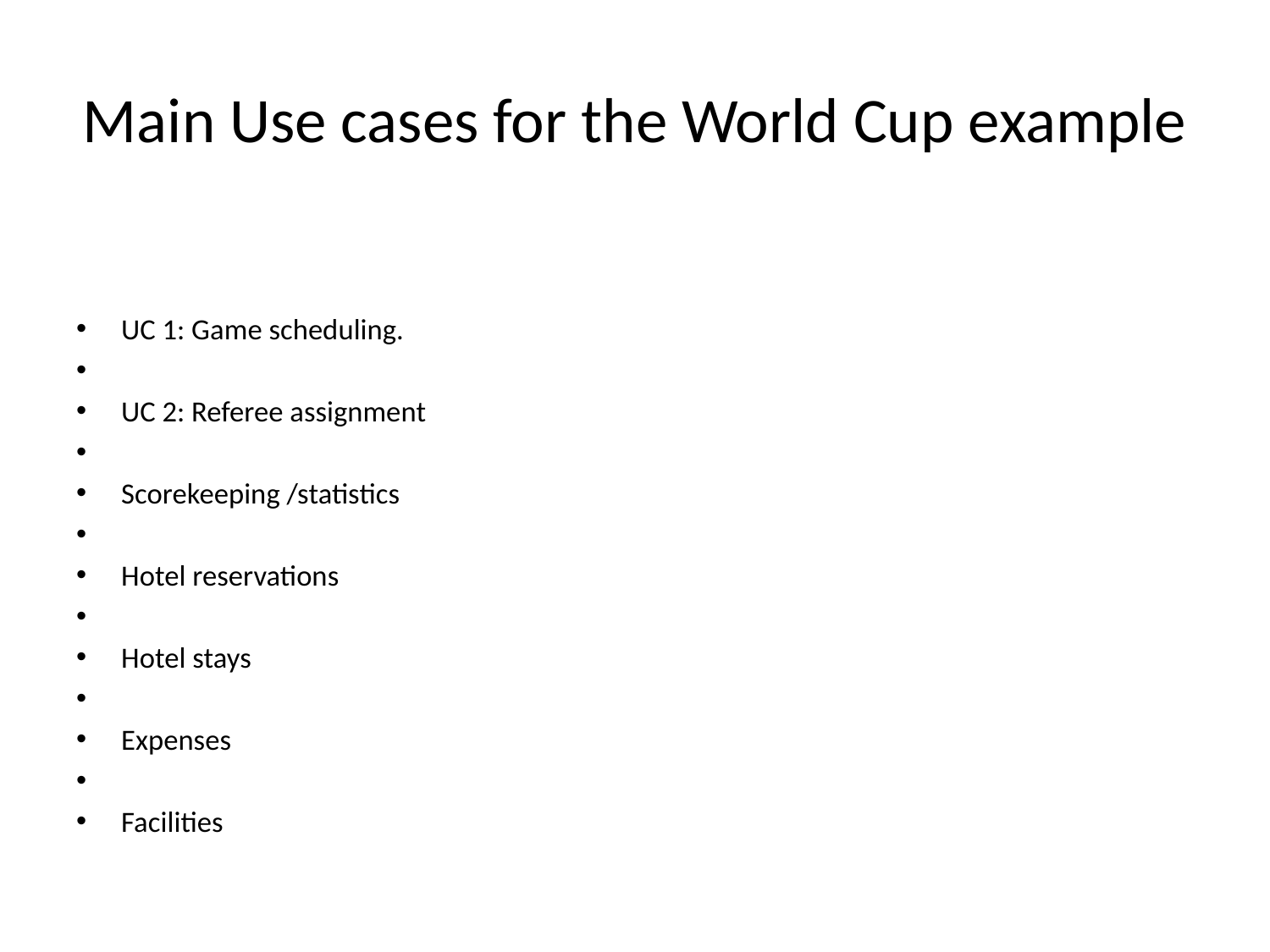

# Main Use cases for the World Cup example

UC 1: Game scheduling.

UC 2: Referee assignment

Scorekeeping /statistics

Hotel reservations

Hotel stays

Expenses

Facilities